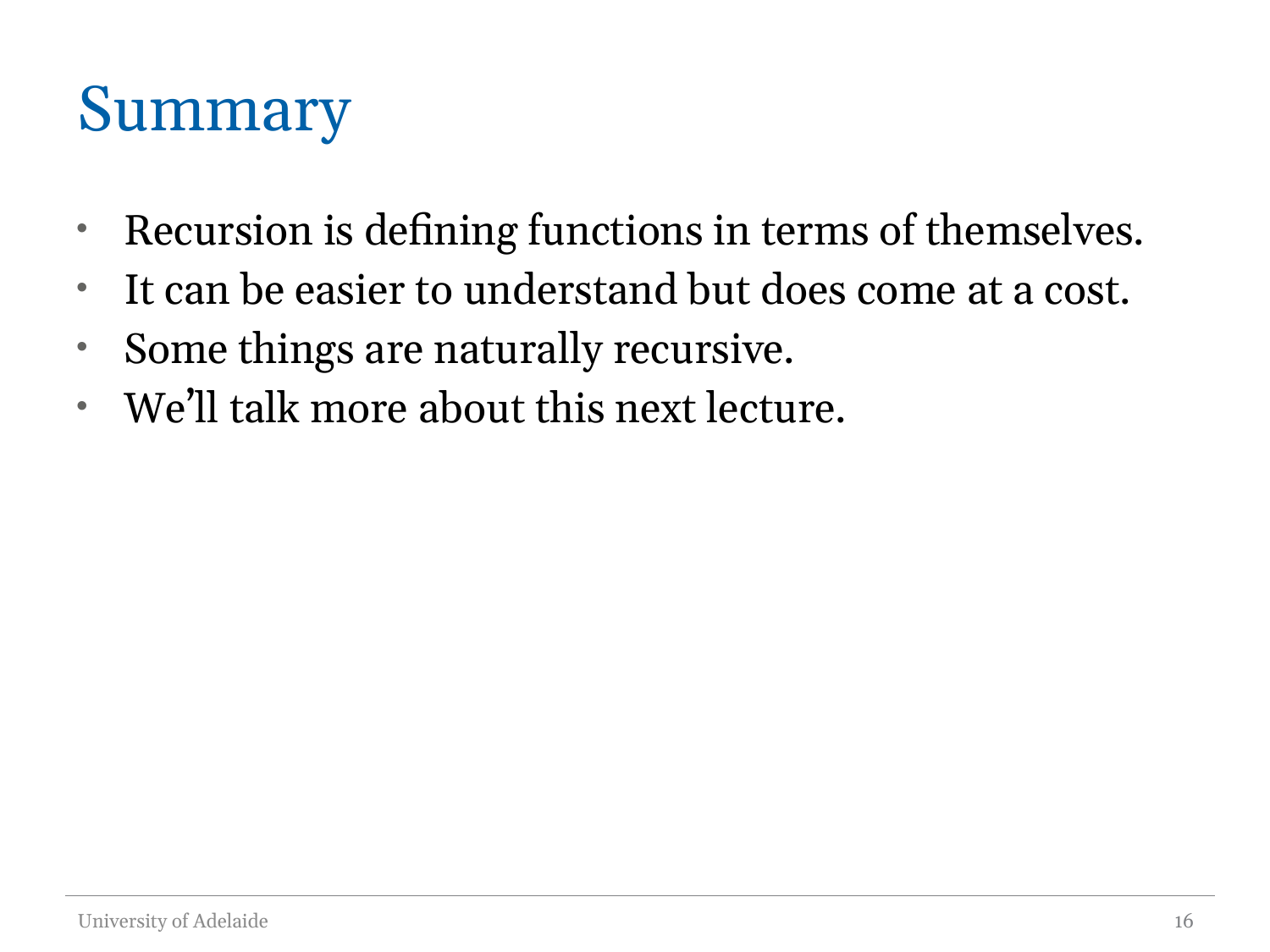

# Summary
Recursion is defining functions in terms of themselves.
It can be easier to understand but does come at a cost.
Some things are naturally recursive.
We’ll talk more about this next lecture.

University of Adelaide
16